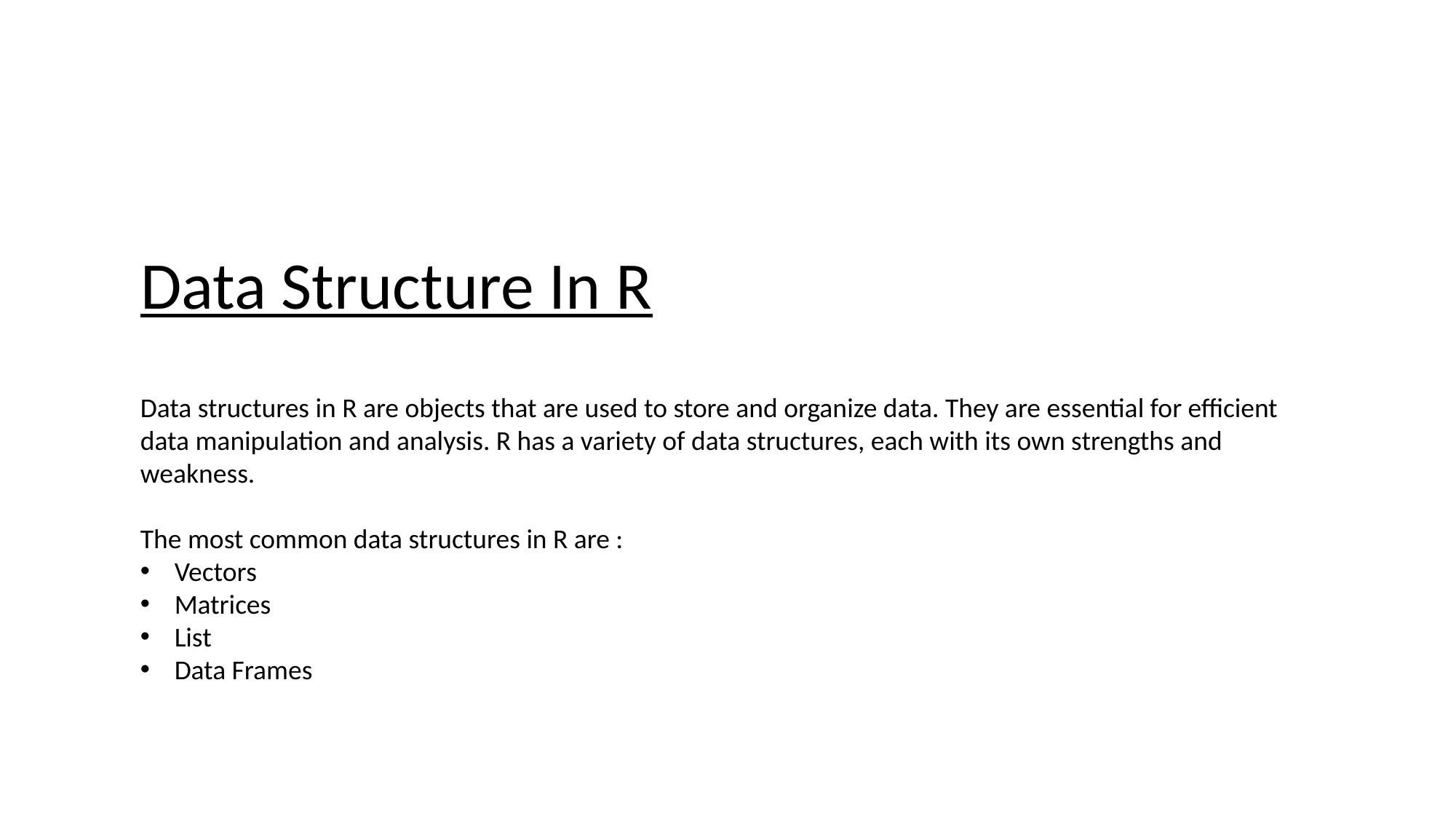

# Data Structure In R
Data structures in R are objects that are used to store and organize data. They are essential for efficient data manipulation and analysis. R has a variety of data structures, each with its own strengths and weakness.

The most common data structures in R are :
Vectors
Matrices
List
Data Frames